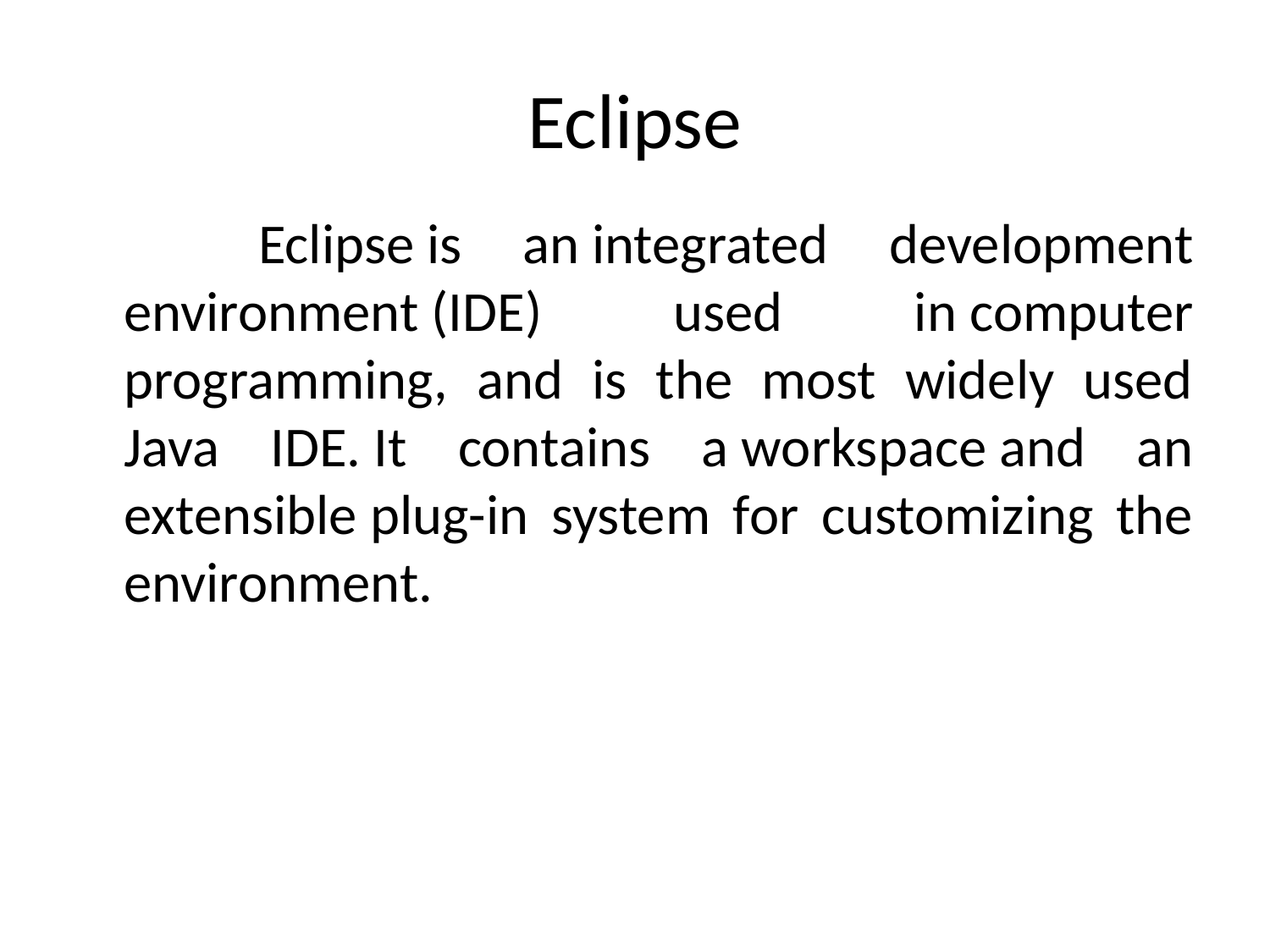

# Eclipse
   Eclipse is an integrated development environment (IDE) used in computer programming, and is the most widely used Java IDE. It contains a workspace and an extensible plug-in system for customizing the environment.